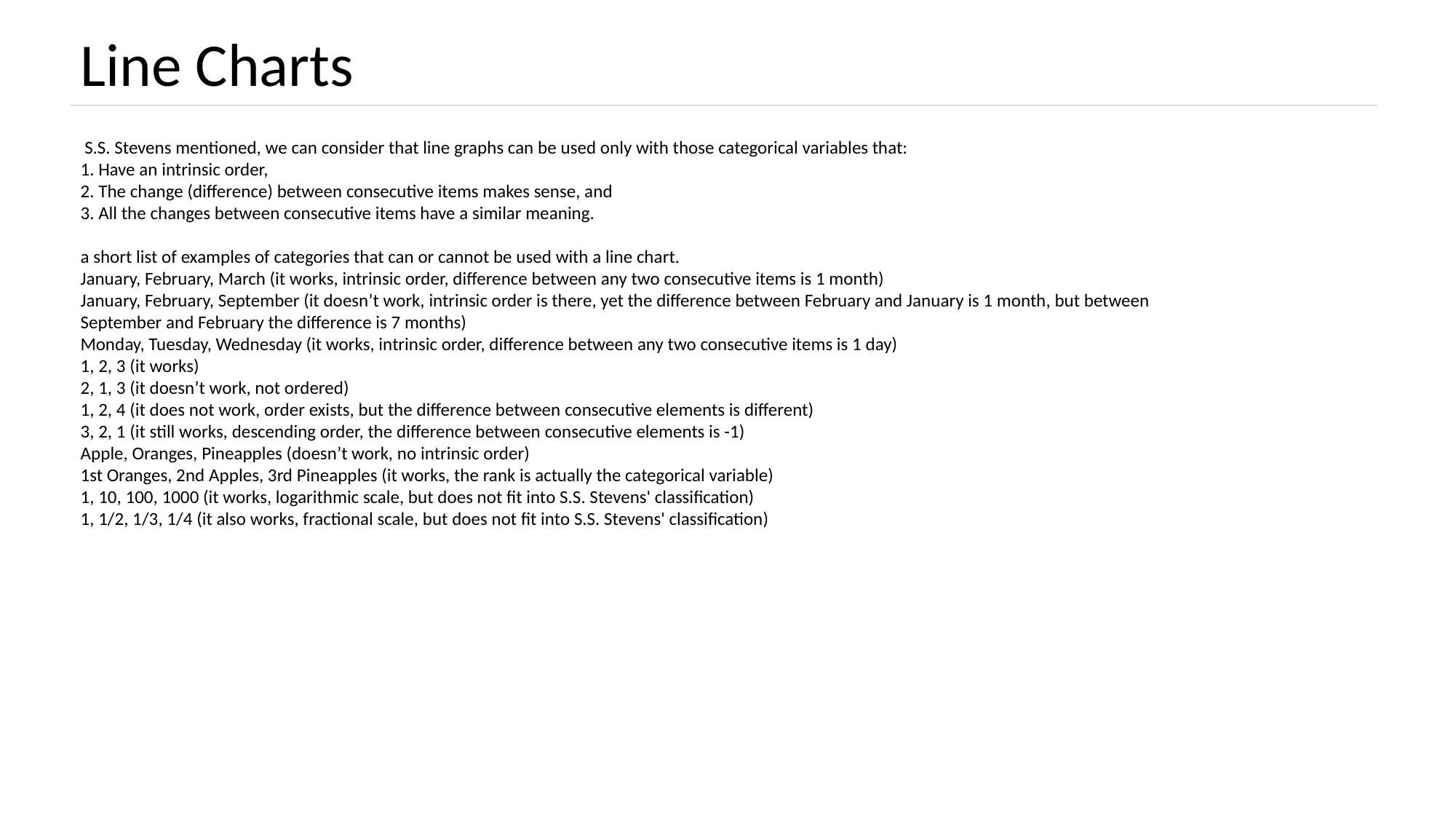

# Line Charts
 S.S. Stevens mentioned, we can consider that line graphs can be used only with those categorical variables that:
1. Have an intrinsic order,
2. The change (difference) between consecutive items makes sense, and
3. All the changes between consecutive items have a similar meaning.

a short list of examples of categories that can or cannot be used with a line chart.
January, February, March (it works, intrinsic order, difference between any two consecutive items is 1 month)
January, February, September (it doesn’t work, intrinsic order is there, yet the difference between February and January is 1 month, but between September and February the difference is 7 months)
Monday, Tuesday, Wednesday (it works, intrinsic order, difference between any two consecutive items is 1 day)
1, 2, 3 (it works)
2, 1, 3 (it doesn’t work, not ordered)
1, 2, 4 (it does not work, order exists, but the difference between consecutive elements is different)
3, 2, 1 (it still works, descending order, the difference between consecutive elements is -1)
Apple, Oranges, Pineapples (doesn’t work, no intrinsic order)
1st Oranges, 2nd Apples, 3rd Pineapples (it works, the rank is actually the categorical variable)
1, 10, 100, 1000 (it works, logarithmic scale, but does not fit into S.S. Stevens' classification)
1, 1/2, 1/3, 1/4 (it also works, fractional scale, but does not fit into S.S. Stevens' classification)